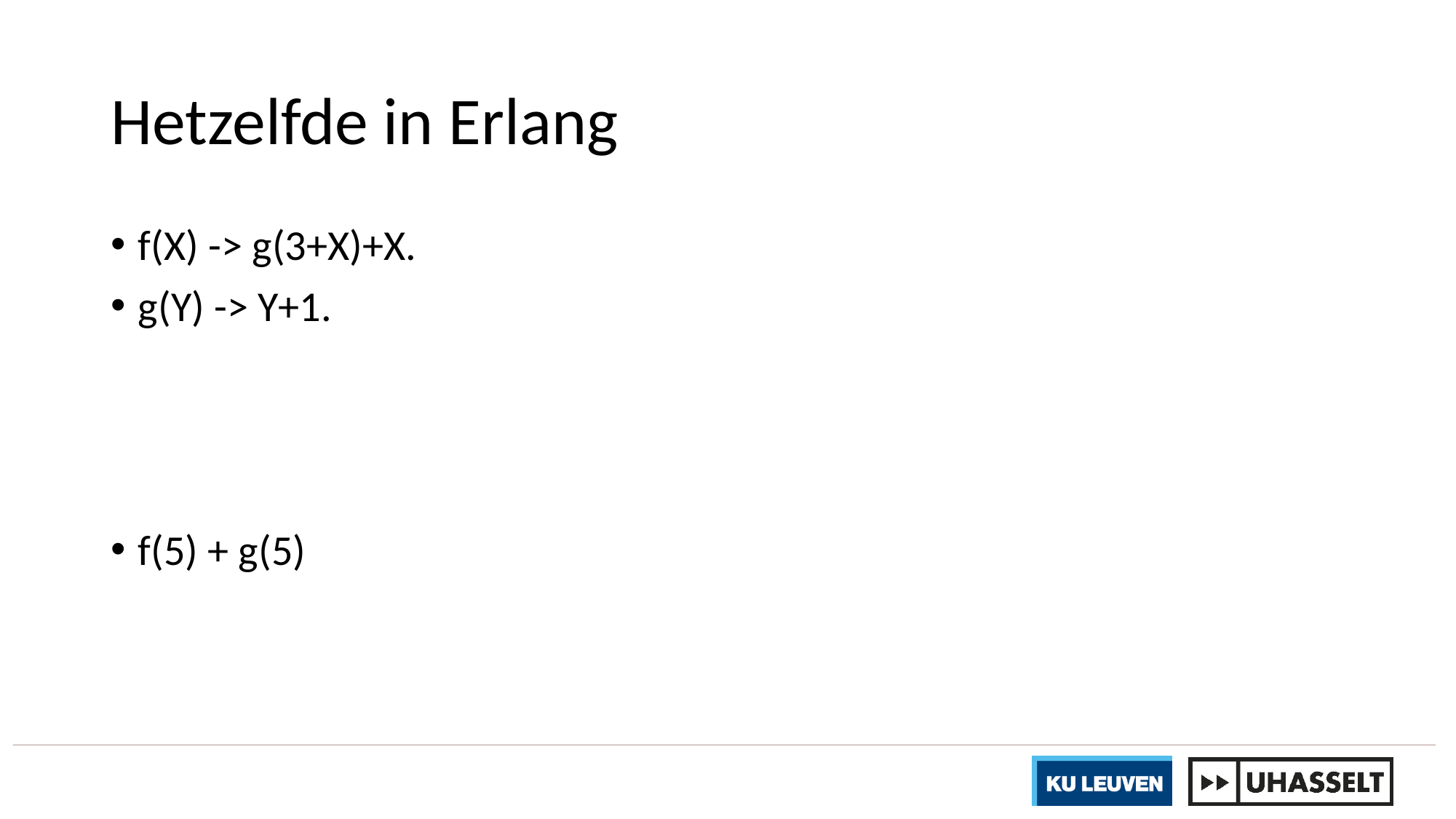

# Hetzelfde in Erlang
f(X) -> g(3+X)+X.
g(Y) -> Y+1.

f(5) + g(5)